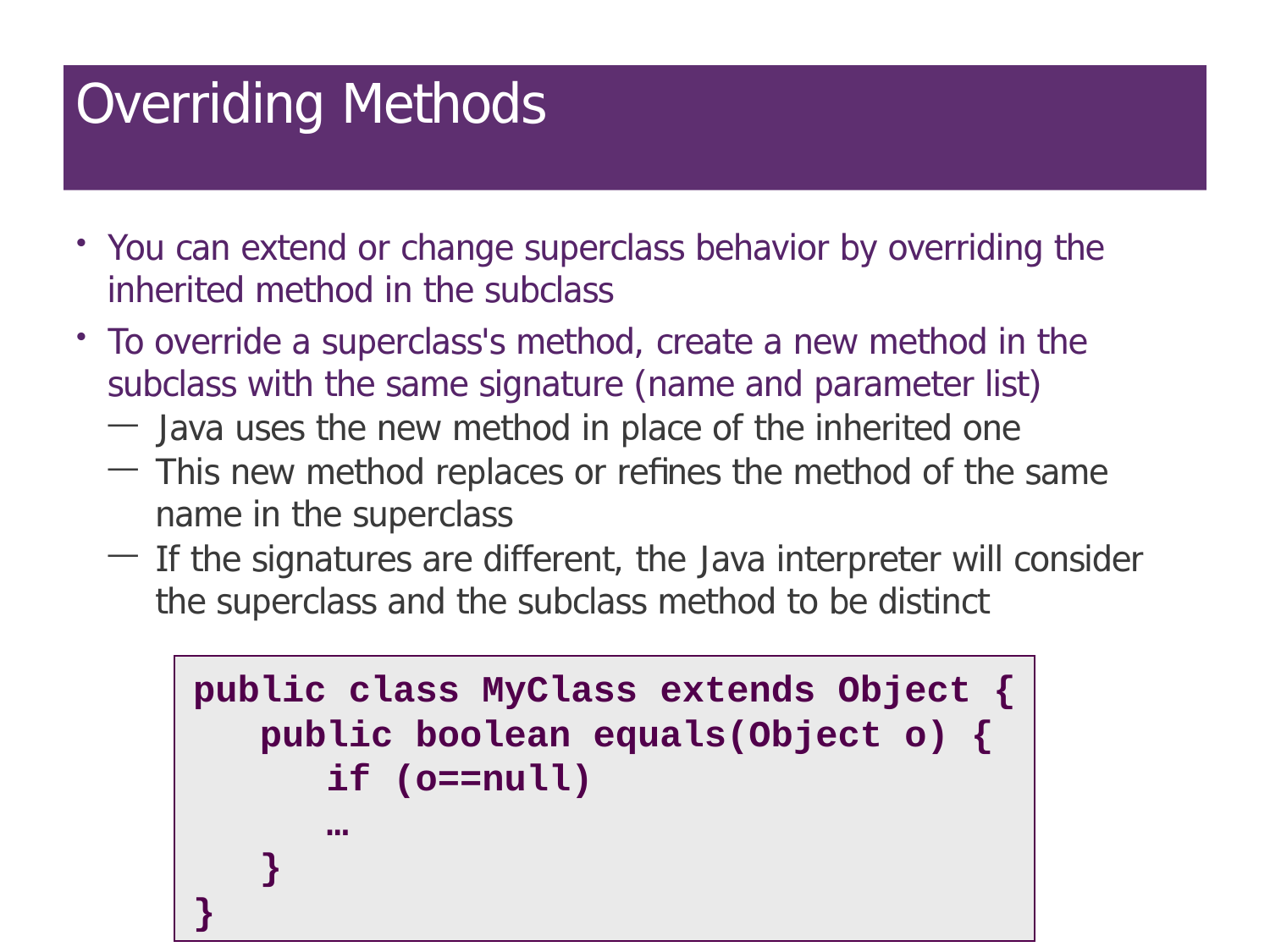

# Overriding Methods
You can extend or change superclass behavior by overriding the inherited method in the subclass
To override a superclass's method, create a new method in the subclass with the same signature (name and parameter list)
Java uses the new method in place of the inherited one
This new method replaces or refines the method of the same name in the superclass
If the signatures are different, the Java interpreter will consider the superclass and the subclass method to be distinct
public class MyClass extends Object {
   public boolean equals(Object o) {
      if (o==null)
      …
   }
}